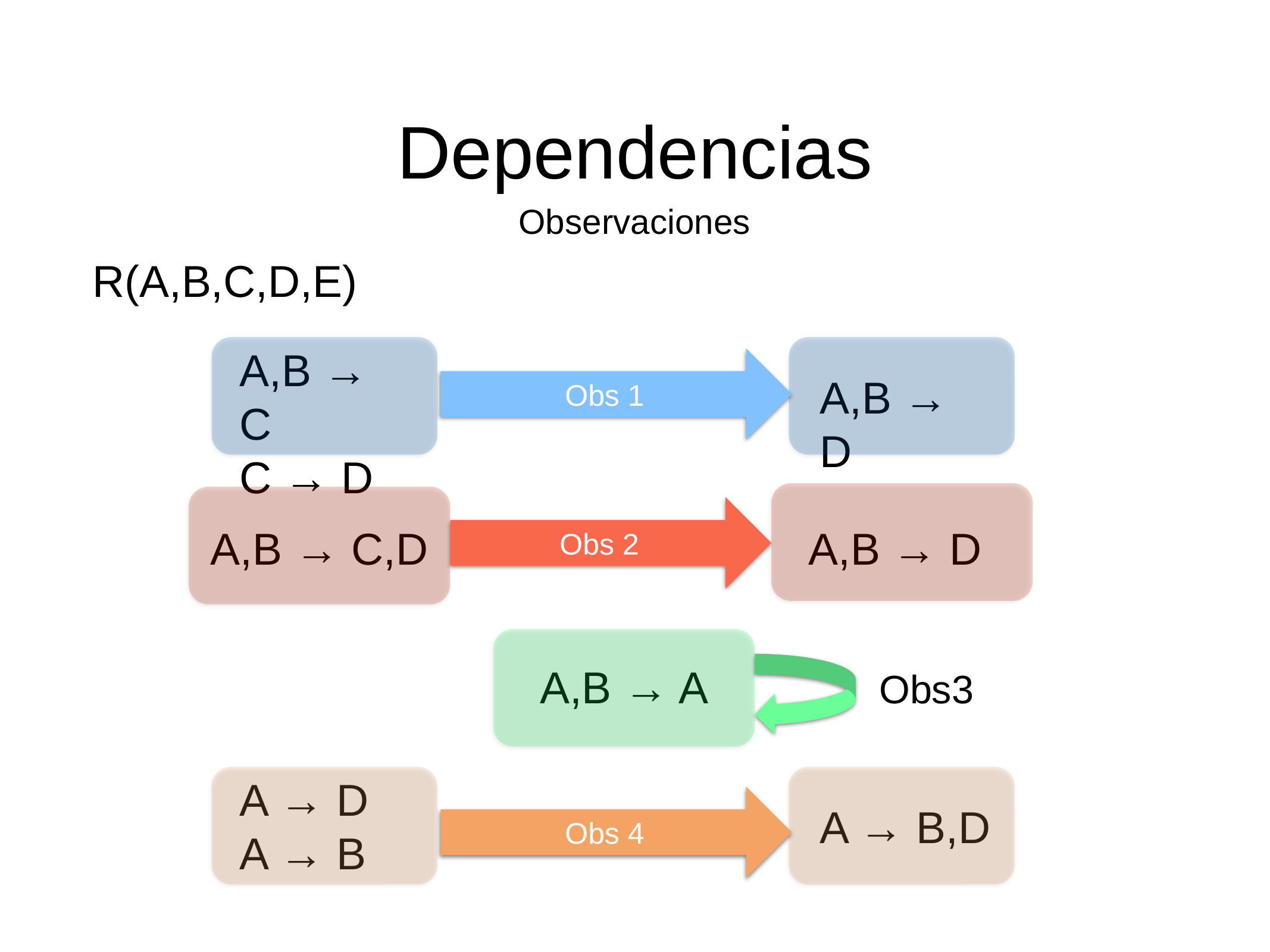

Dependencias
Observaciones
R(A,B,C,D,E)

Con X, Y, Z conjuntos de atributos
A,B → C
C → D

Obs 1
A,B → D

Obs 2
A,B → C,D

A,B → D

A,B → A

Obs3
A → D
A → B

Obs 4
A → B,D